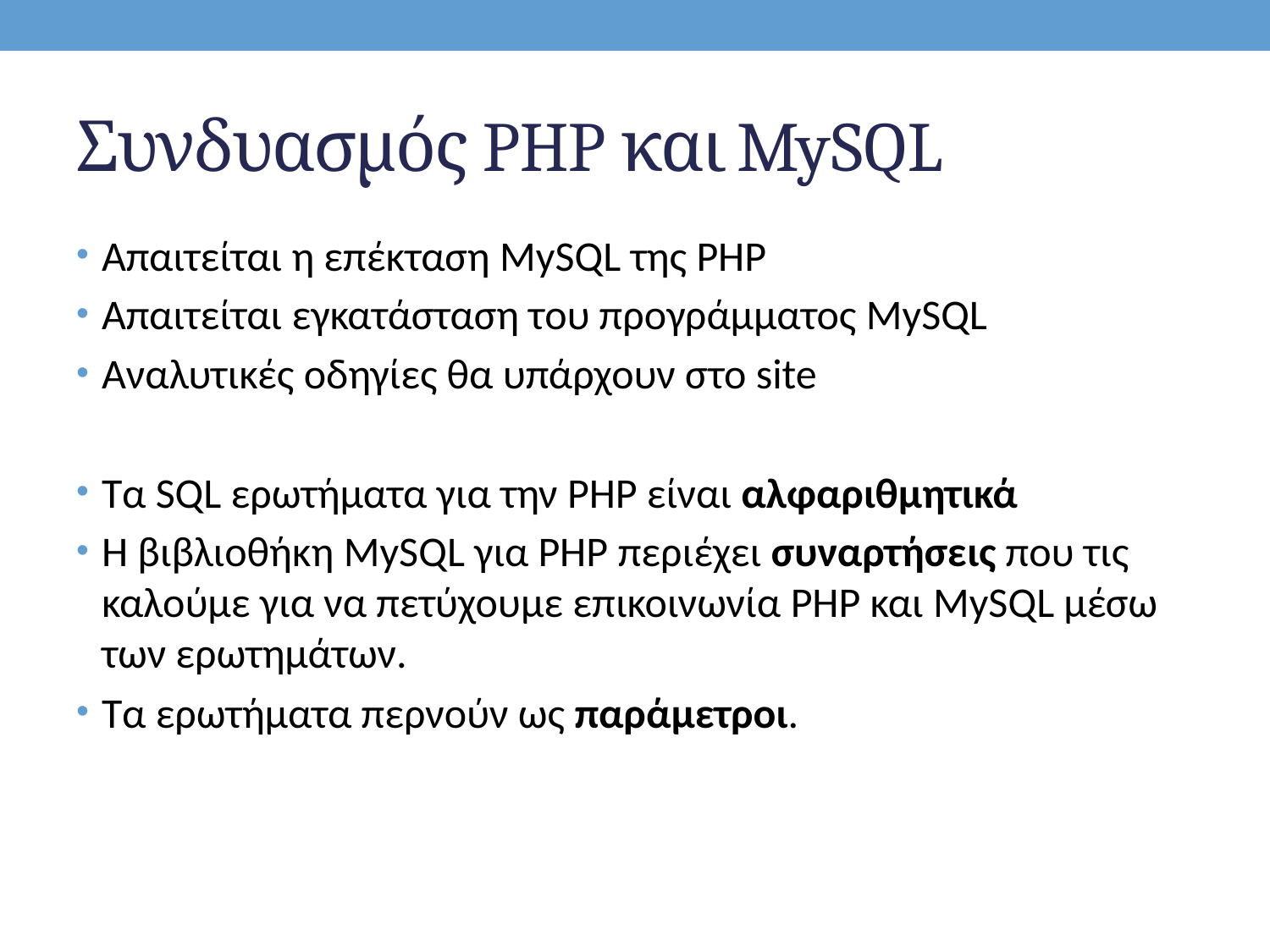

# Συνδυασμός PHP και MySQL
Απαιτείται η επέκταση MySQL της PHP
Απαιτείται εγκατάσταση του προγράμματος MySQL
Αναλυτικές οδηγίες θα υπάρχουν στο site

Τα SQL ερωτήματα για την PHP είναι αλφαριθμητικά
Η βιβλιοθήκη MySQL για PHP περιέχει συναρτήσεις που τις καλούμε για να πετύχουμε επικοινωνία PHP και MySQL μέσω των ερωτημάτων.
Τα ερωτήματα περνούν ως παράμετροι.